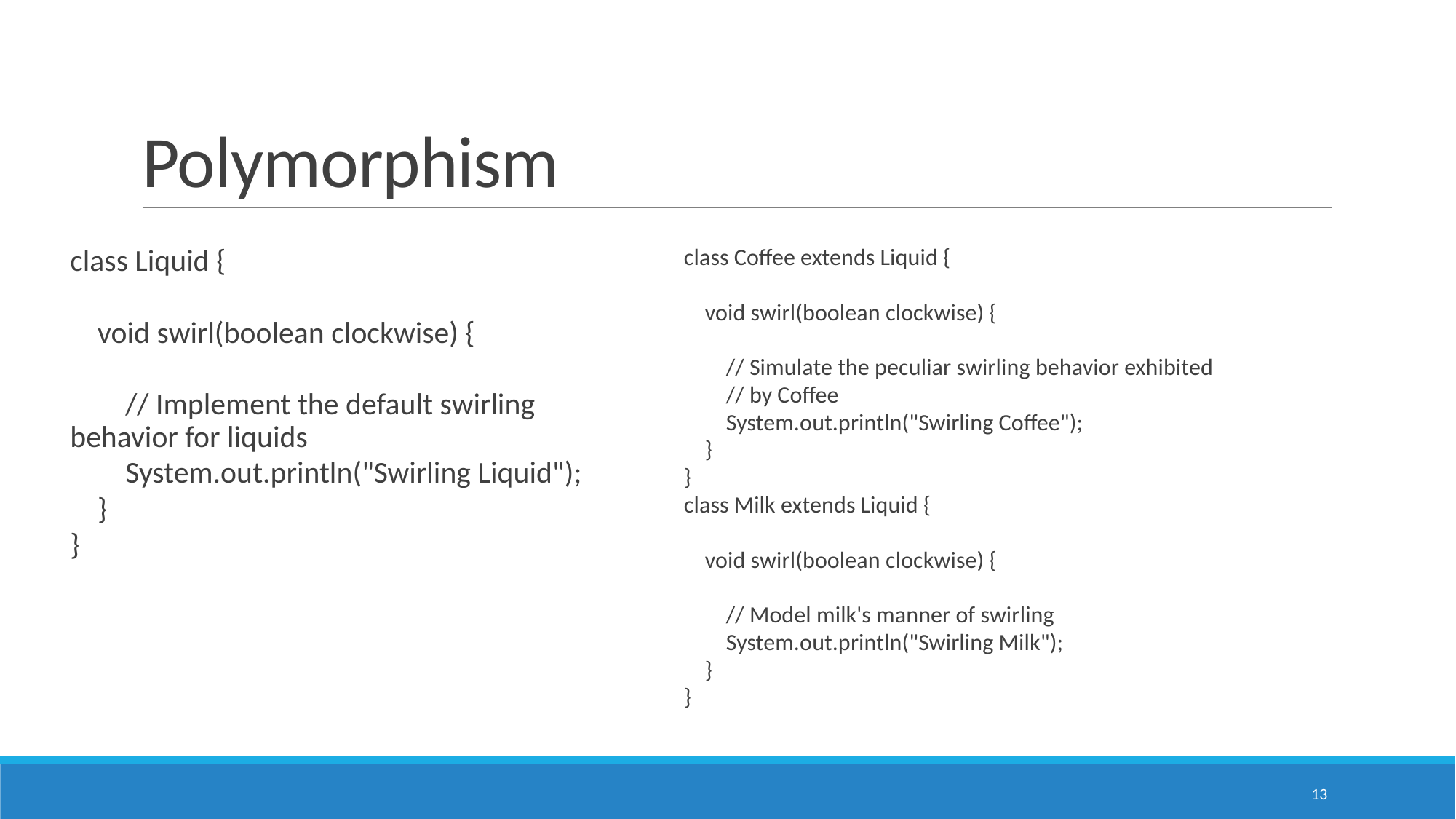

# Polymorphism
class Liquid {

    void swirl(boolean clockwise) {

        // Implement the default swirling behavior for liquids
        System.out.println("Swirling Liquid");
    }
}
class Coffee extends Liquid {

    void swirl(boolean clockwise) {

        // Simulate the peculiar swirling behavior exhibited
        // by Coffee
        System.out.println("Swirling Coffee");
    }
}
class Milk extends Liquid {

    void swirl(boolean clockwise) {

        // Model milk's manner of swirling
        System.out.println("Swirling Milk");
    }
}
13